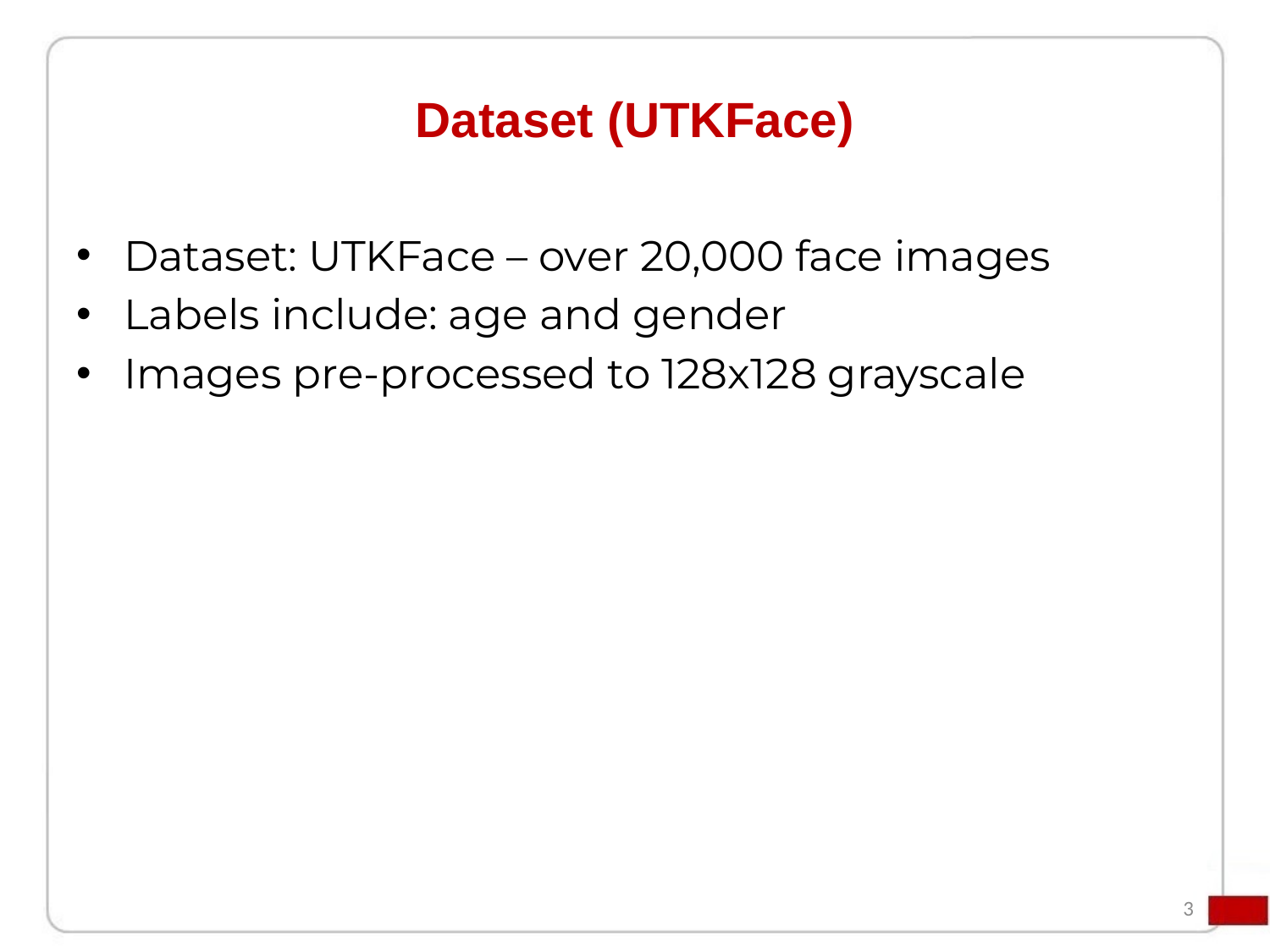

# Dataset (UTKFace)
Dataset: UTKFace – over 20,000 face images
Labels include: age and gender
Images pre-processed to 128x128 grayscale
3